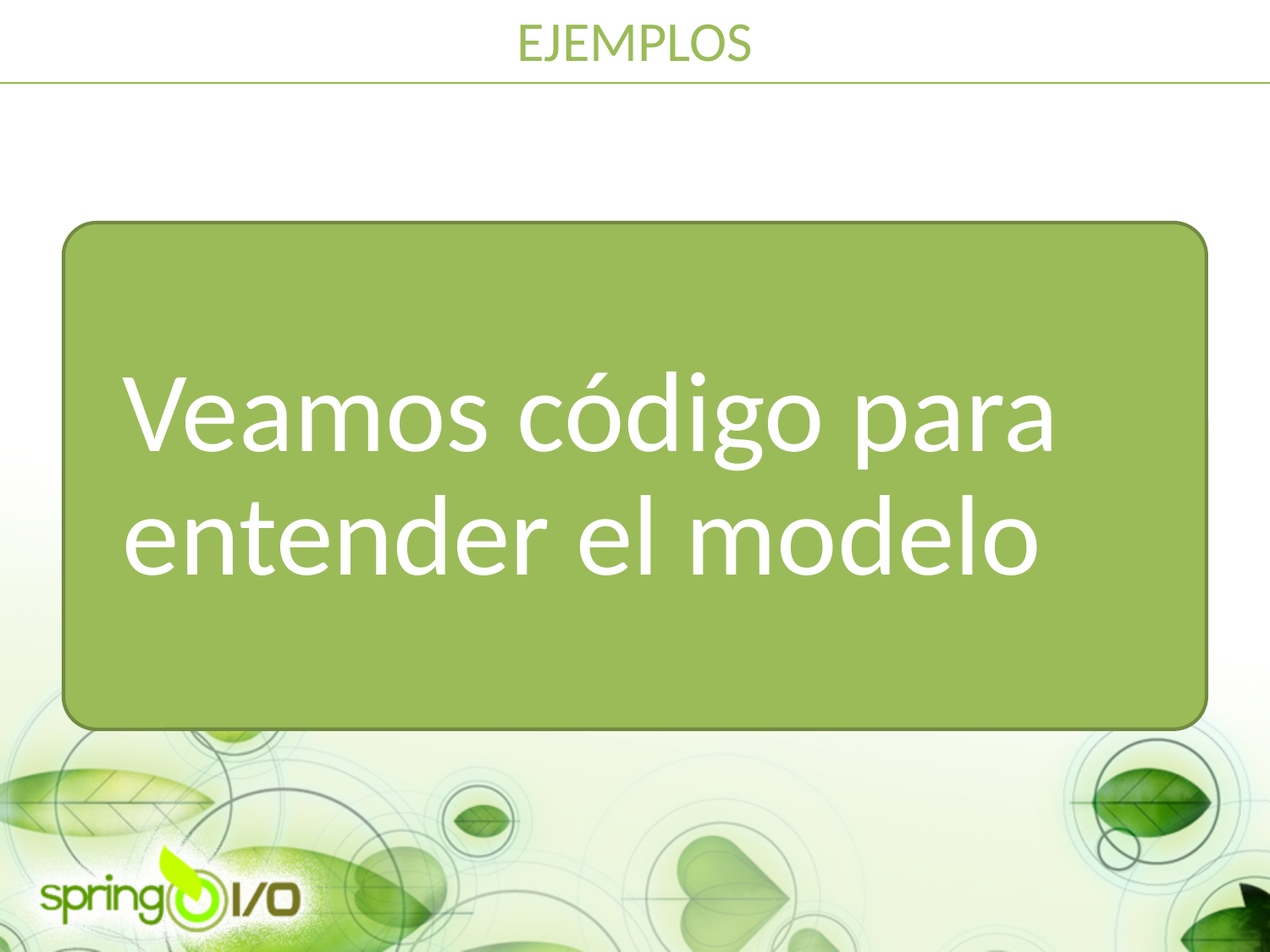

# EJEMPLOS

Veamos código para entender el modelo